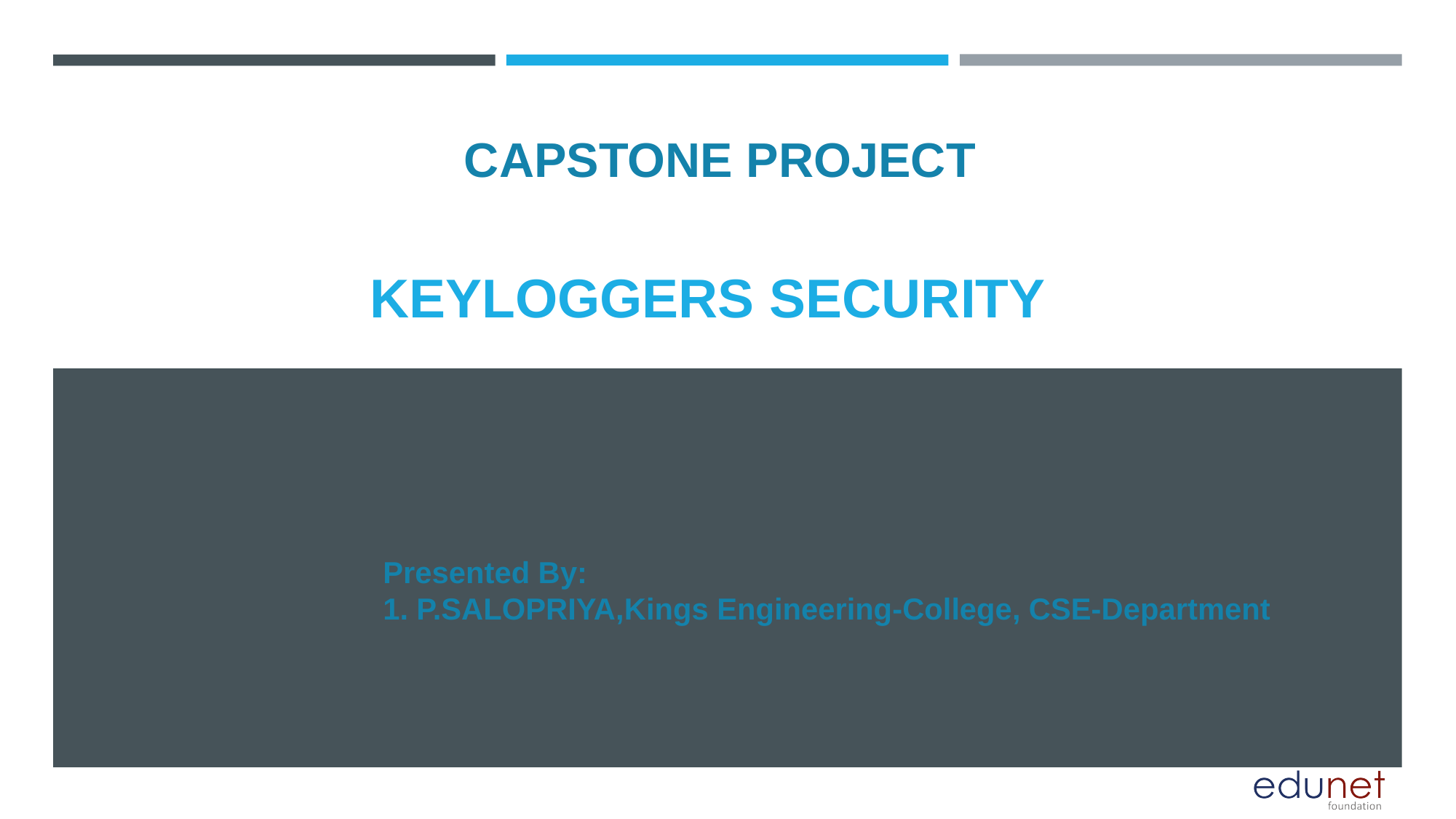

CAPSTONE PROJECT
# KEYLOGGERS SECURITY
Presented By:
1. P.SALOPRIYA,Kings Engineering-College, CSE-Department